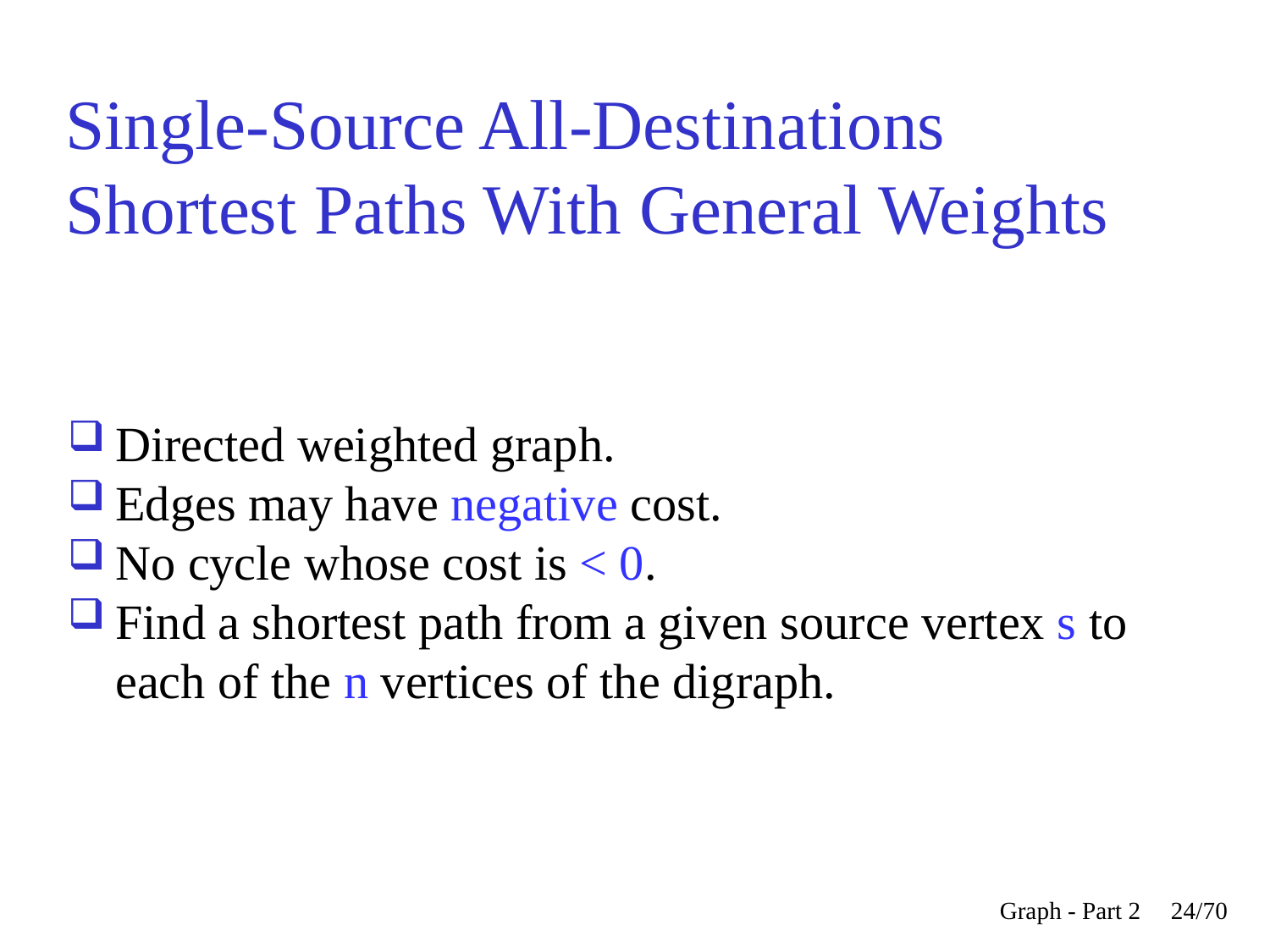

Single-Source All-Destinations Shortest Paths With General Weights
Directed weighted graph.
Edges may have negative cost.
No cycle whose cost is < 0.
Find a shortest path from a given source vertex s to each of the n vertices of the digraph.
Graph - Part 2
24/70